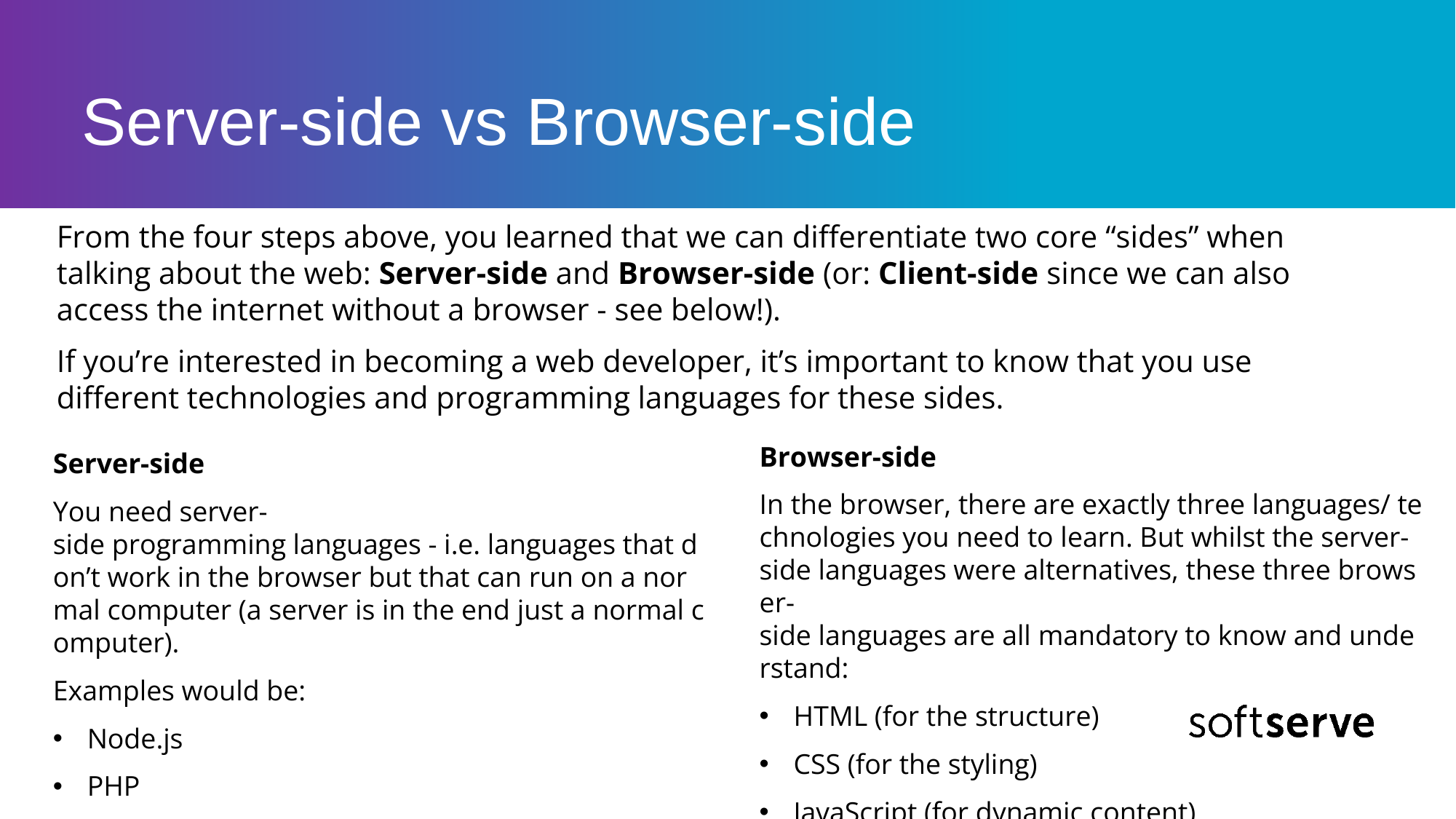

# Server-side vs Browser-side

From the four steps above, you learned that we can differentiate two core “sides” when talking about the web: Server-side and Browser-side (or: Client-side since we can also access the internet without a browser - see below!).
If you’re interested in becoming a web developer, it’s important to know that you use different technologies and programming languages for these sides.

Browser-side
In the browser, there are exactly three languages/ technologies you need to learn. But whilst the server-side languages were alternatives, these three browser-side languages are all mandatory to know and understand:
HTML (for the structure)
CSS (for the styling)
JavaScript (for dynamic content)
Server-side
You need server-side programming languages - i.e. languages that don’t work in the browser but that can run on a normal computer (a server is in the end just a normal computer).
Examples would be:
Node.js
PHP
Python